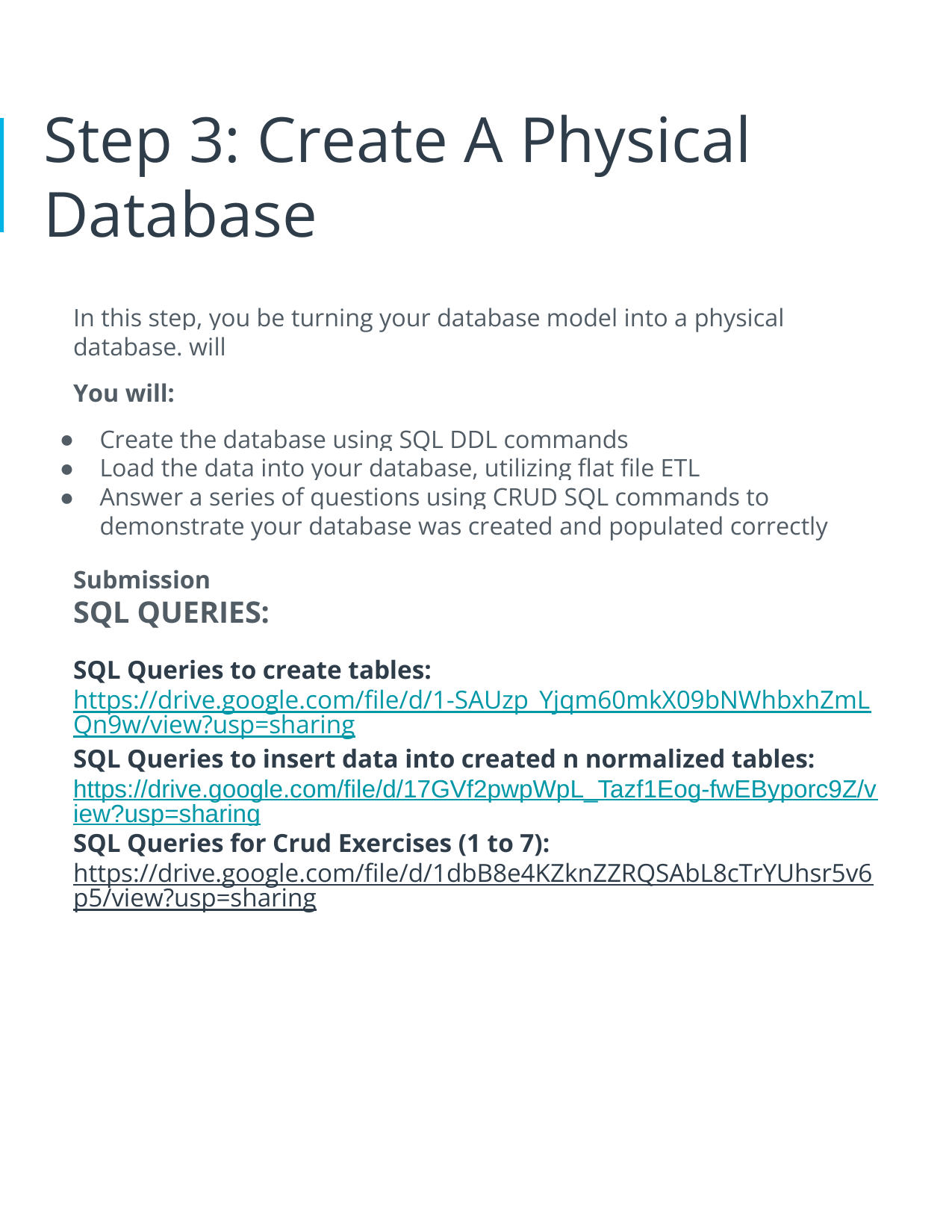

# Step 3: Create A Physical Database
In this step, you be turning your database model into a physical database. will
You will:
Create the database using SQL DDL commands
Load the data into your database, utilizing flat file ETL
Answer a series of questions using CRUD SQL commands to demonstrate your database was created and populated correctly

Submission
SQL QUERIES:

SQL Queries to create tables:
https://drive.google.com/file/d/1-SAUzp_Yjqm60mkX09bNWhbxhZmLQn9w/view?usp=sharing
SQL Queries to insert data into created n normalized tables:
https://drive.google.com/file/d/17GVf2pwpWpL_Tazf1Eog-fwEByporc9Z/view?usp=sharing
SQL Queries for Crud Exercises (1 to 7):
https://drive.google.com/file/d/1dbB8e4KZknZZRQSAbL8cTrYUhsr5v6p5/view?usp=sharing